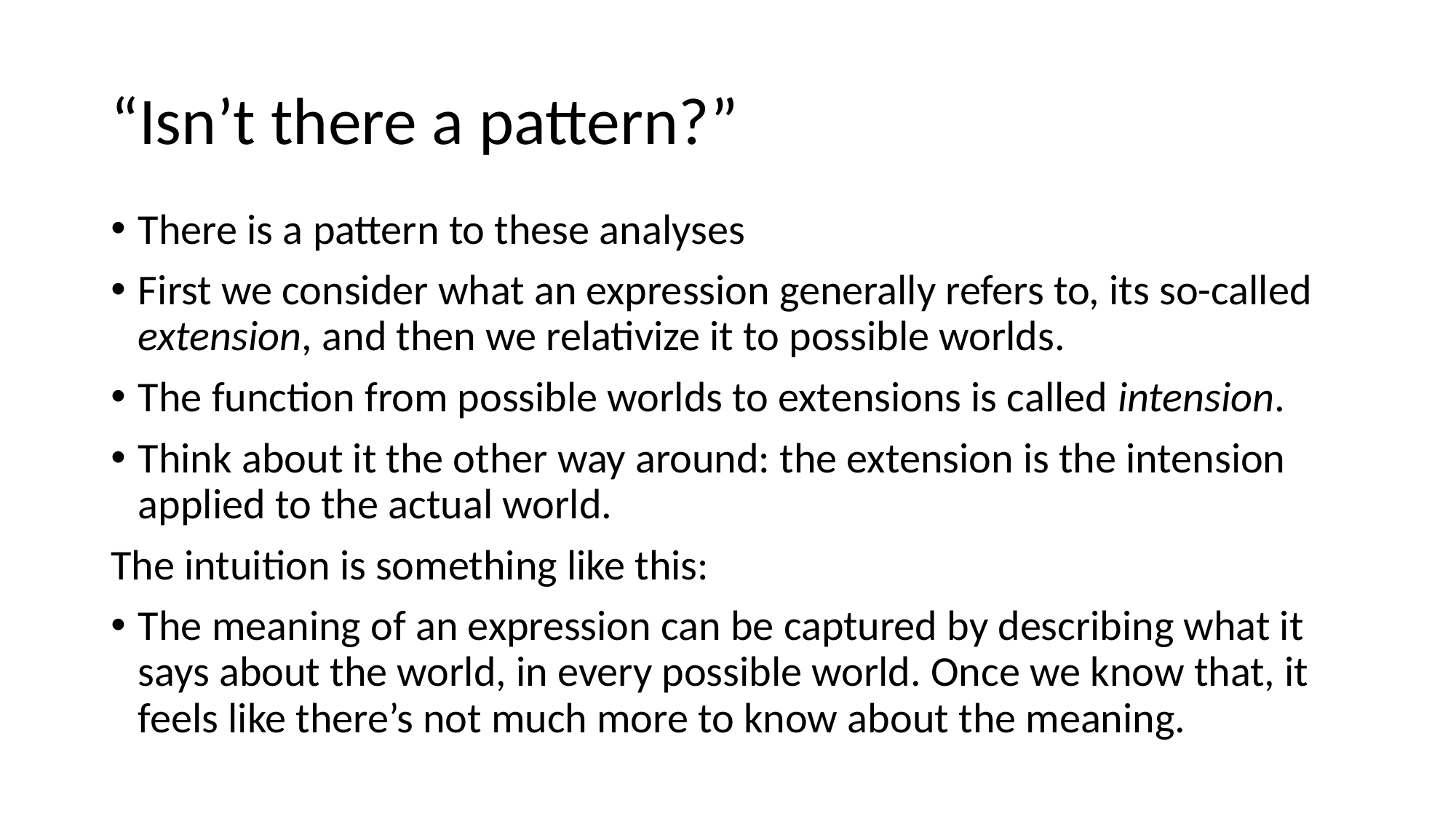

# “Isn’t there a pattern?”
There is a pattern to these analyses
First we consider what an expression generally refers to, its so-called extension, and then we relativize it to possible worlds.
The function from possible worlds to extensions is called intension.
Think about it the other way around: the extension is the intension applied to the actual world.
The intuition is something like this:
The meaning of an expression can be captured by describing what it says about the world, in every possible world. Once we know that, it feels like there’s not much more to know about the meaning.